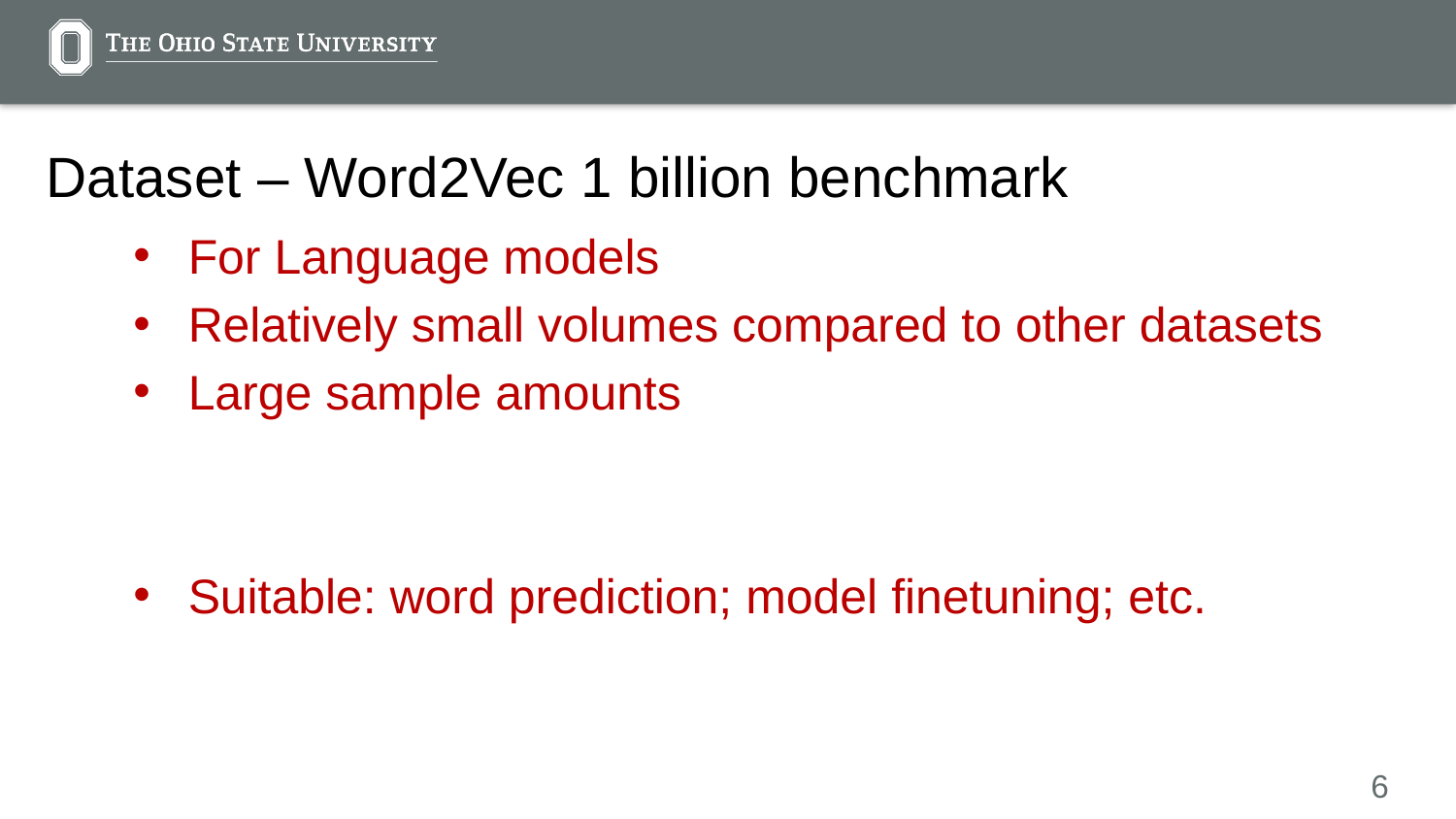

# Dataset – Word2Vec 1 billion benchmark
For Language models
Relatively small volumes compared to other datasets
Large sample amounts

Suitable: word prediction; model finetuning; etc.